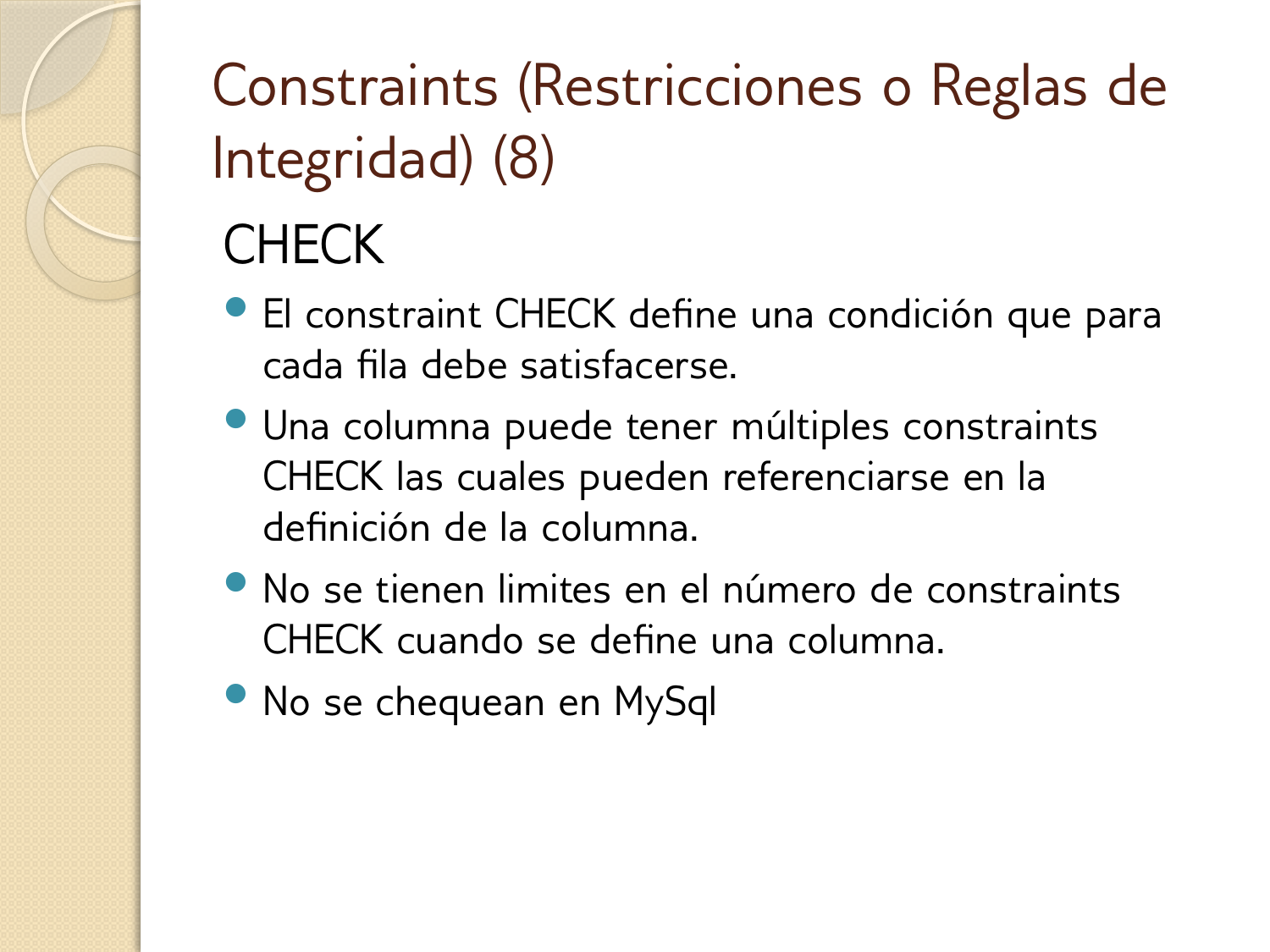

# Constraints (Restricciones o Reglas de Integridad) (8)
CHECK
El constraint CHECK define una condición que para cada fila debe satisfacerse.
Una columna puede tener múltiples constraints CHECK las cuales pueden referenciarse en la definición de la columna.
No se tienen limites en el número de constraints CHECK cuando se define una columna.
No se chequean en MySql